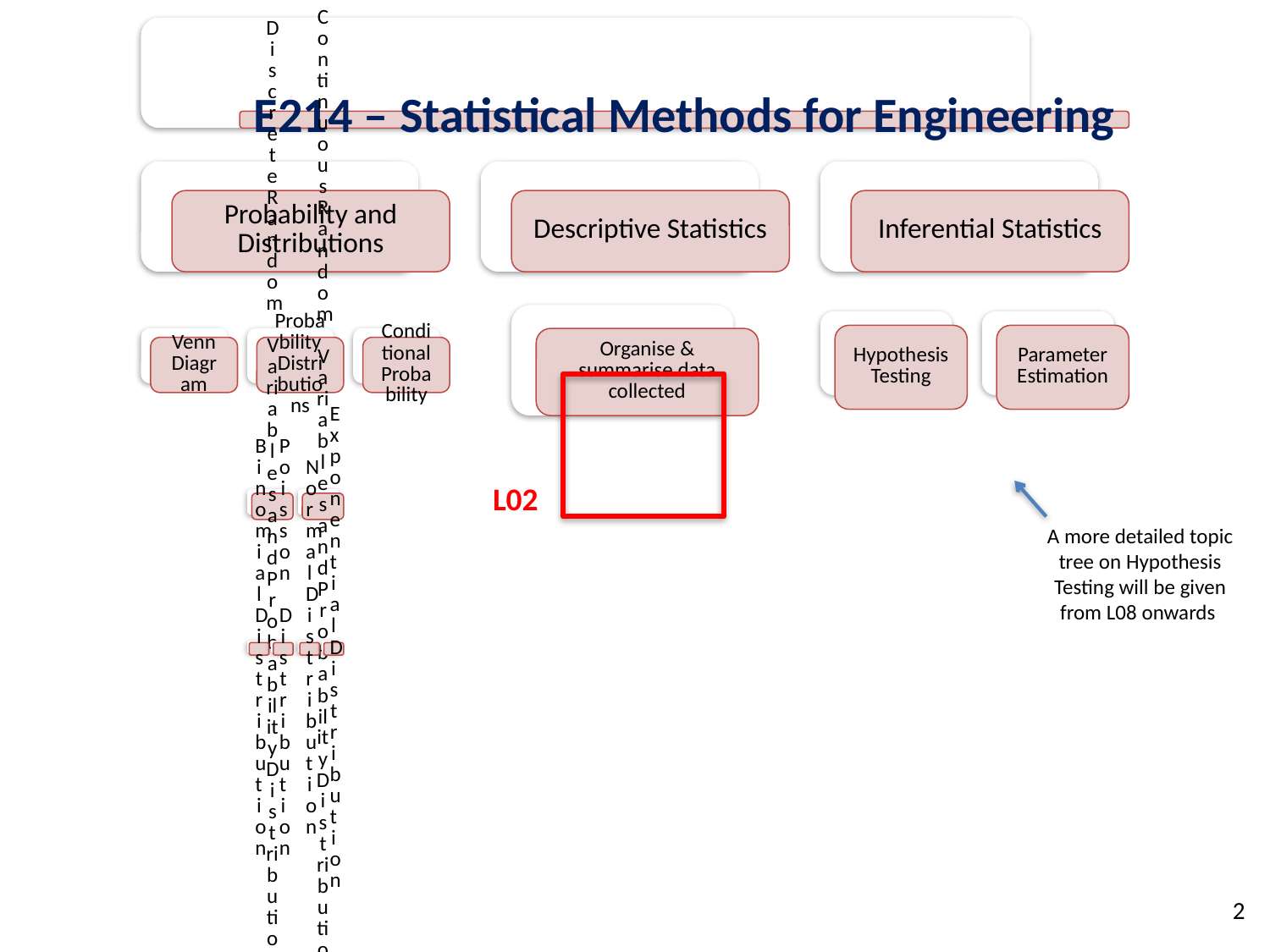

E214 – Statistical Methods for Engineering
Inferential Statistics
Hypothesis Testing
Parameter Estimation
Organise & summarise data collected
Descriptive Statistics

L02
A more detailed topic tree on Hypothesis Testing will be given from L08 onwards
2